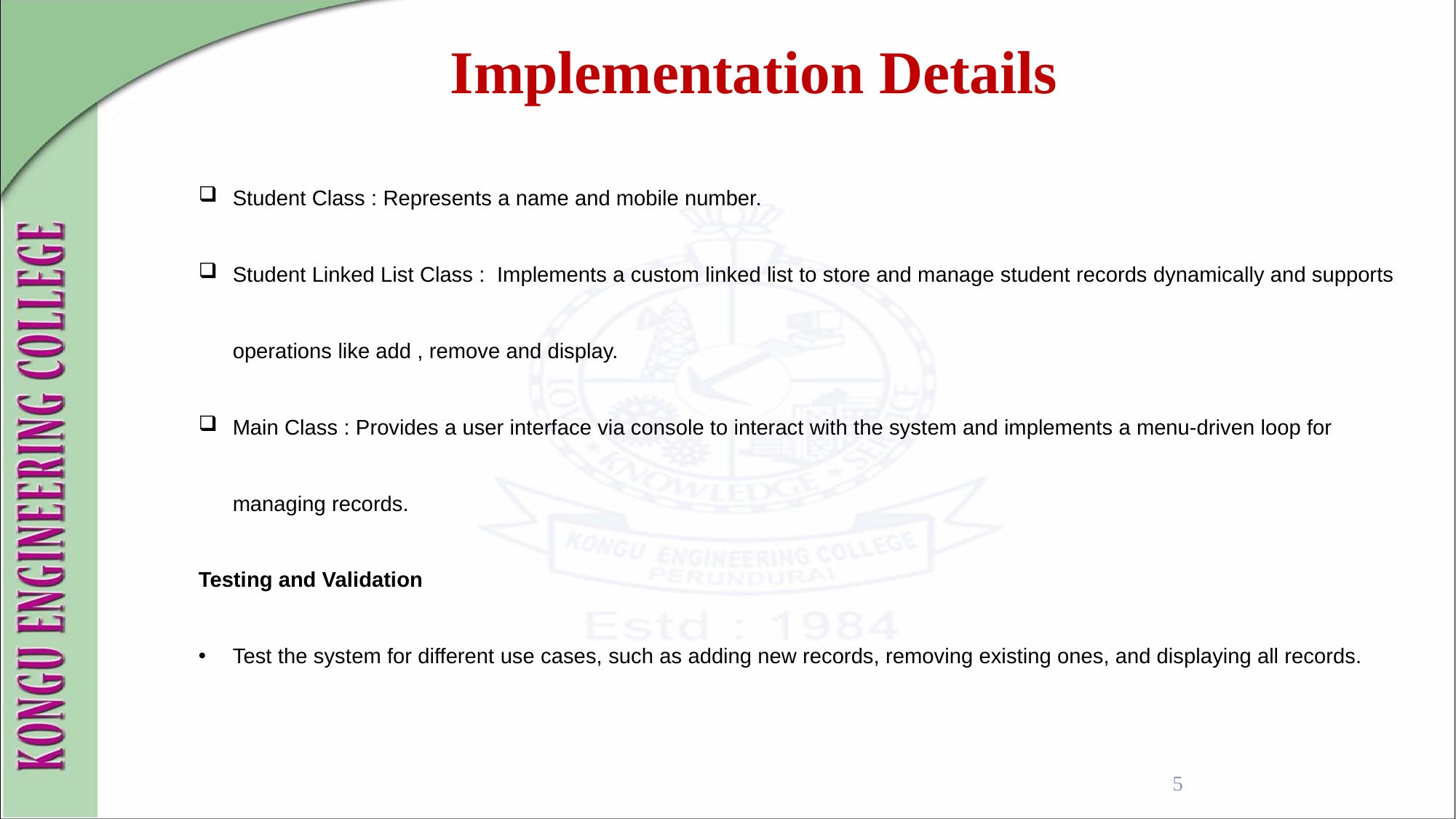

Implementation Details
Student Class : Represents a name and mobile number.
Student Linked List Class :  Implements a custom linked list to store and manage student records dynamically and supports operations like add , remove and display.
Main Class : Provides a user interface via console to interact with the system and implements a menu-driven loop for managing records.
Testing and Validation
Test the system for different use cases, such as adding new records, removing existing ones, and displaying all records.

5